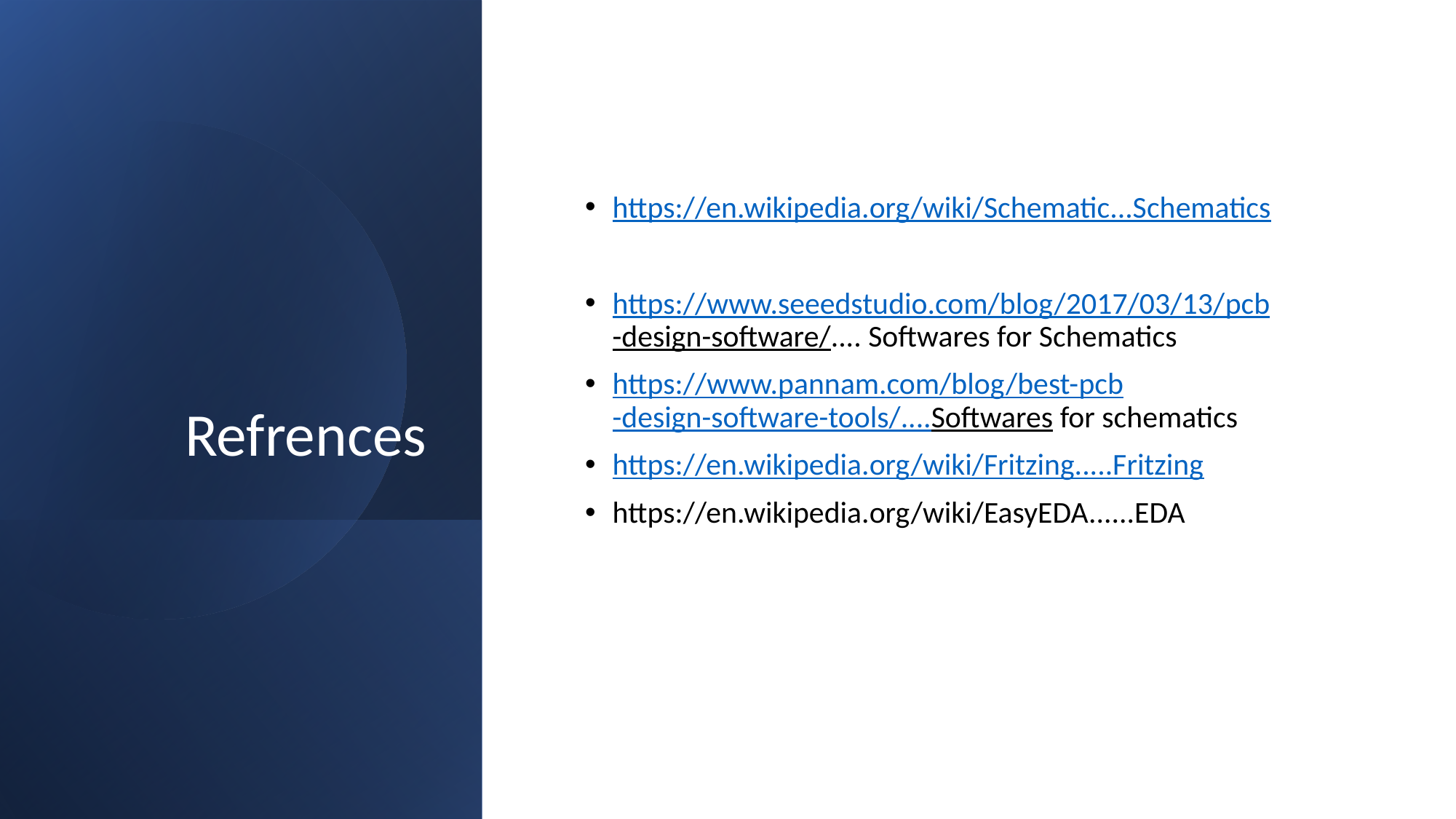

# Refrences
https://en.wikipedia.org/wiki/Schematic...Schematics

https://www.seeedstudio.com/blog/2017/03/13/pcb-design-software/.... Softwares for Schematics
https://www.pannam.com/blog/best-pcb-design-software-tools/....Softwares for schematics
https://en.wikipedia.org/wiki/Fritzing.....Fritzing
https://en.wikipedia.org/wiki/EasyEDA......EDA